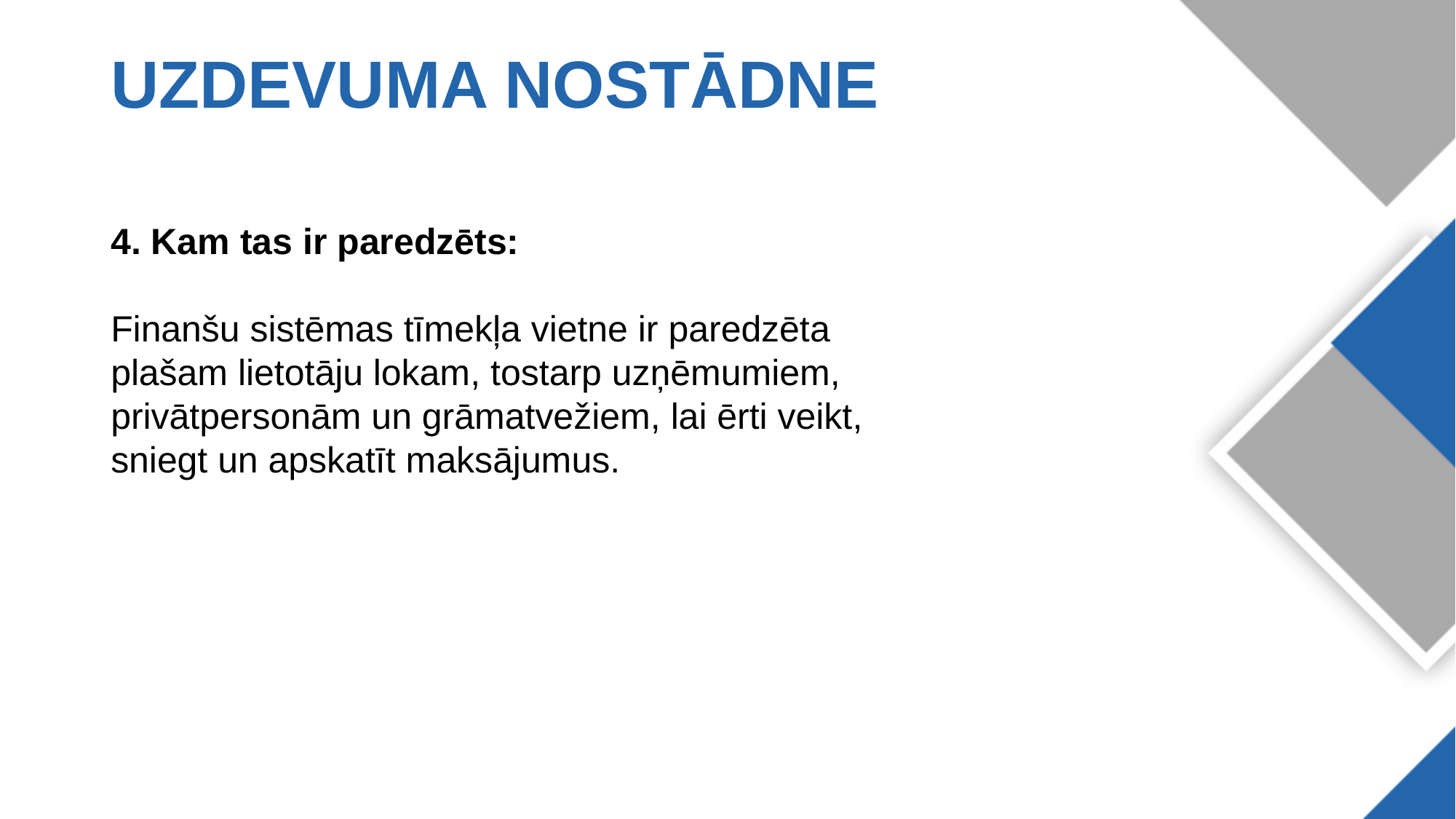

# UZDEVUMA NOSTĀDNE
4. Kam tas ir paredzēts:

Finanšu sistēmas tīmekļa vietne ir paredzēta plašam lietotāju lokam, tostarp uzņēmumiem, privātpersonām un grāmatvežiem, lai ērti veikt, sniegt un apskatīt maksājumus.